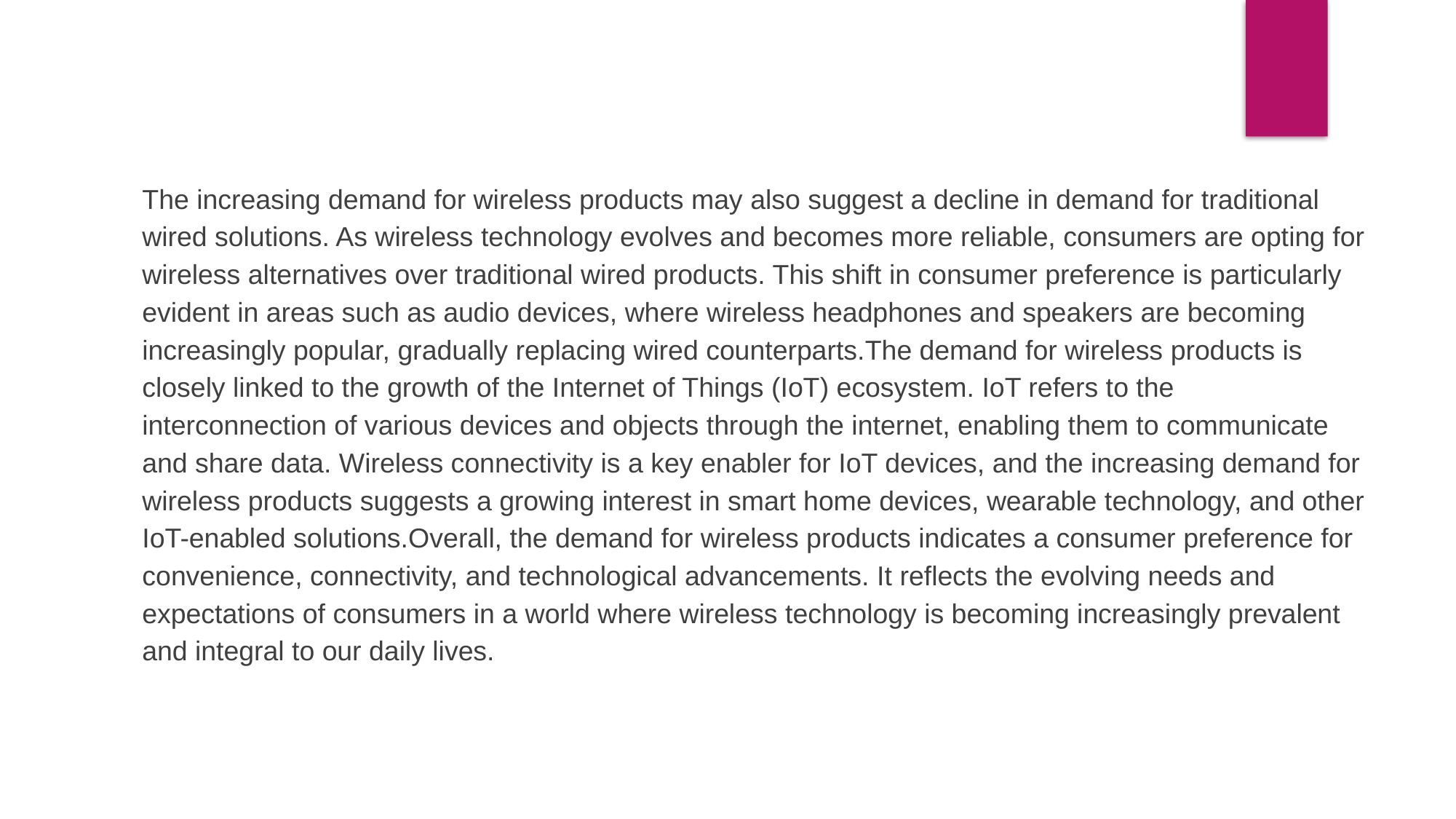

The increasing demand for wireless products may also suggest a decline in demand for traditional wired solutions. As wireless technology evolves and becomes more reliable, consumers are opting for wireless alternatives over traditional wired products. This shift in consumer preference is particularly evident in areas such as audio devices, where wireless headphones and speakers are becoming increasingly popular, gradually replacing wired counterparts.The demand for wireless products is closely linked to the growth of the Internet of Things (IoT) ecosystem. IoT refers to the interconnection of various devices and objects through the internet, enabling them to communicate and share data. Wireless connectivity is a key enabler for IoT devices, and the increasing demand for wireless products suggests a growing interest in smart home devices, wearable technology, and other IoT-enabled solutions.Overall, the demand for wireless products indicates a consumer preference for convenience, connectivity, and technological advancements. It reflects the evolving needs and expectations of consumers in a world where wireless technology is becoming increasingly prevalent and integral to our daily lives.